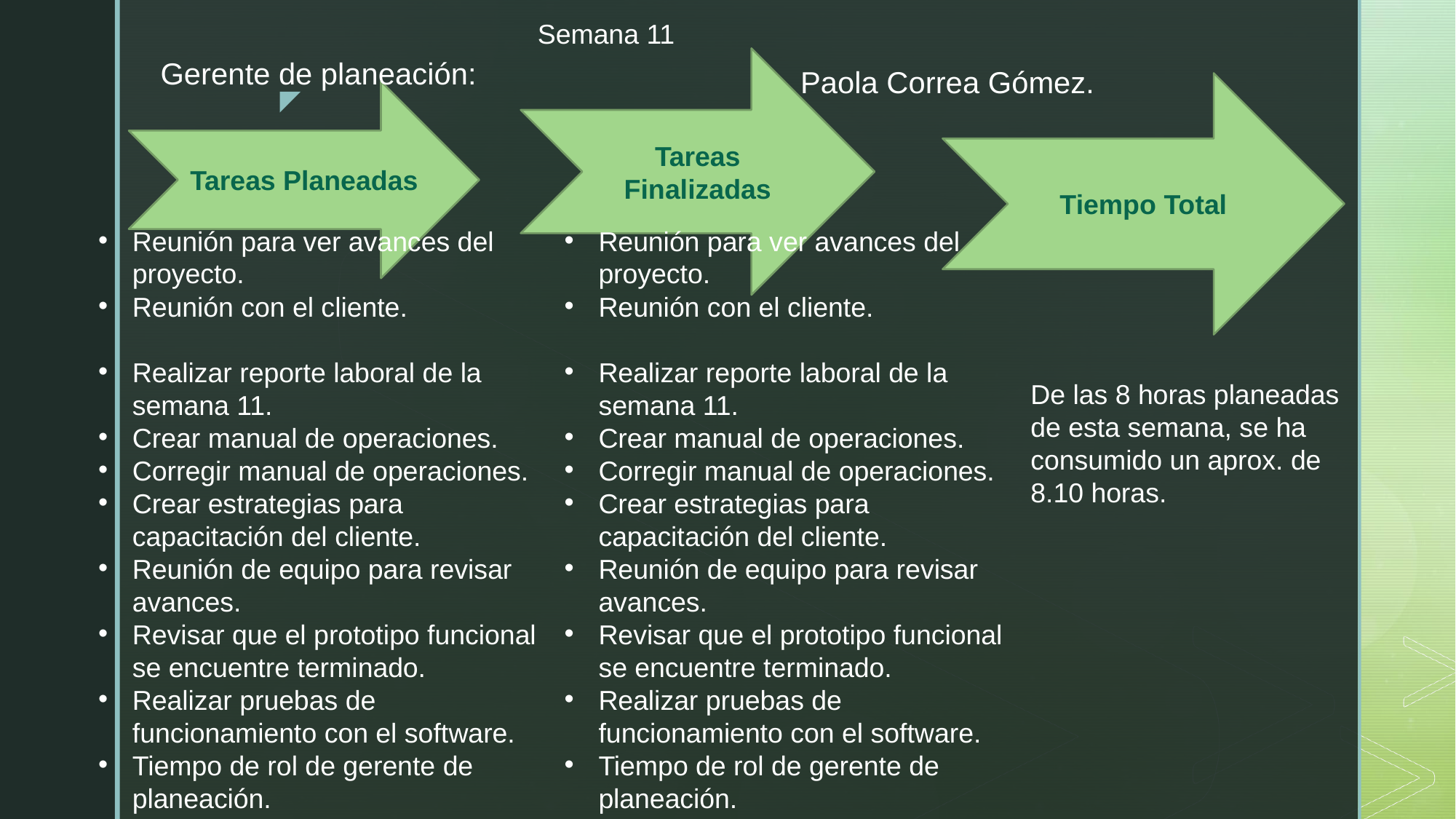

Semana 11
Tareas Finalizadas
Gerente de planeación:
Paola Correa Gómez.
Tiempo Total
Tareas Planeadas
Reunión para ver avances del proyecto.
Reunión con el cliente.

Realizar reporte laboral de la semana 11.
Crear manual de operaciones.
Corregir manual de operaciones.
Crear estrategias para capacitación del cliente.
Reunión de equipo para revisar avances.
Revisar que el prototipo funcional se encuentre terminado.
Realizar pruebas de funcionamiento con el software.
Tiempo de rol de gerente de planeación.
Reunión para ver avances del proyecto.
Reunión con el cliente.

Realizar reporte laboral de la semana 11.
Crear manual de operaciones.
Corregir manual de operaciones.
Crear estrategias para capacitación del cliente.
Reunión de equipo para revisar avances.
Revisar que el prototipo funcional se encuentre terminado.
Realizar pruebas de funcionamiento con el software.
Tiempo de rol de gerente de planeación.
De las 8 horas planeadas de esta semana, se ha consumido un aprox. de 8.10 horas.